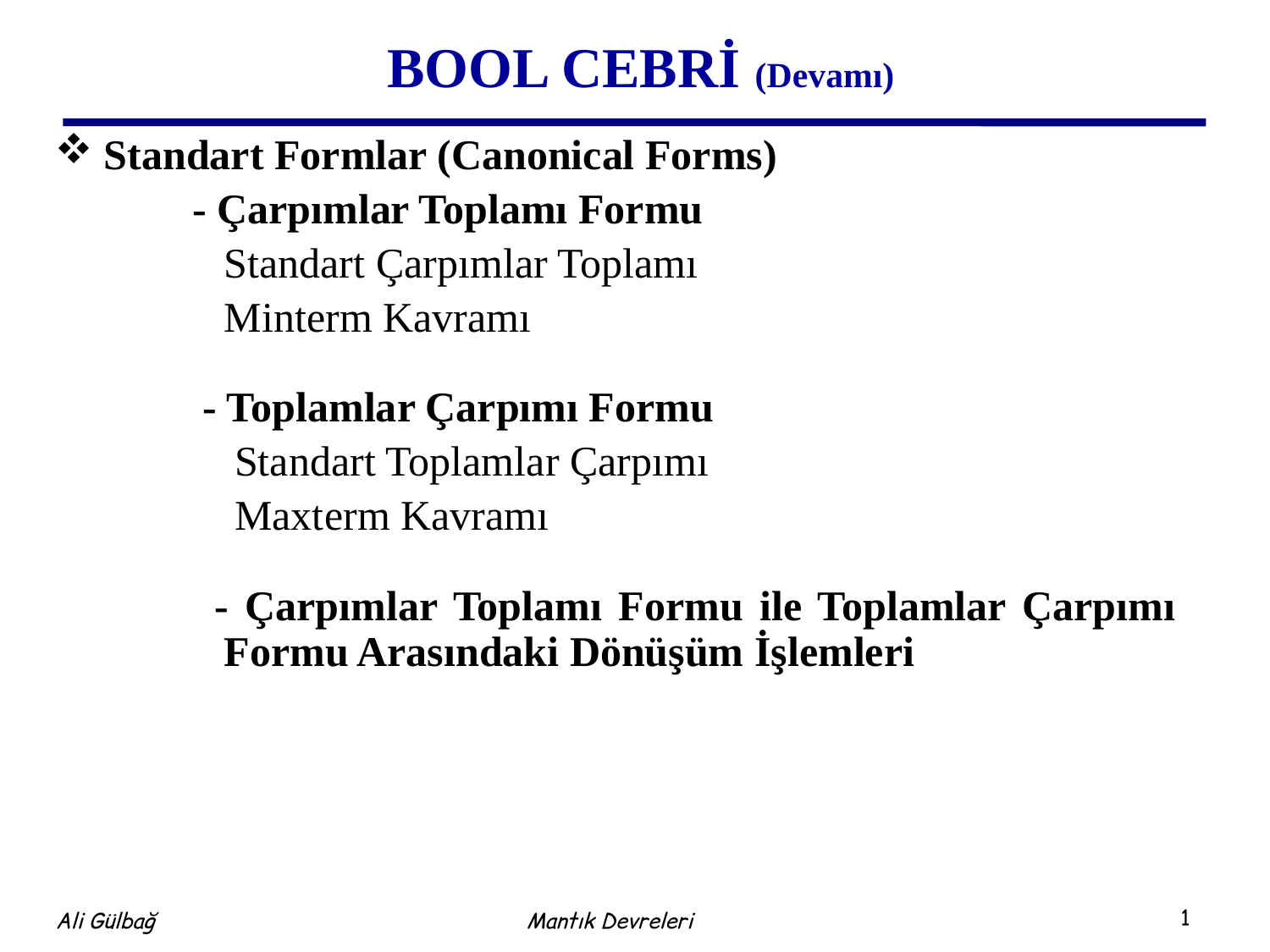

# BOOL CEBRİ (Devamı)
 Standart Formlar (Canonical Forms)
- Çarpımlar Toplamı Formu
	    Standart Çarpımlar Toplamı
	    Minterm Kavramı

	  - Toplamlar Çarpımı Formu
	     Standart Toplamlar Çarpımı
	     Maxterm Kavramı

	  - Çarpımlar Toplamı Formu ile Toplamlar Çarpımı  	    Formu Arasındaki Dönüşüm İşlemleri
Mantık Devreleri